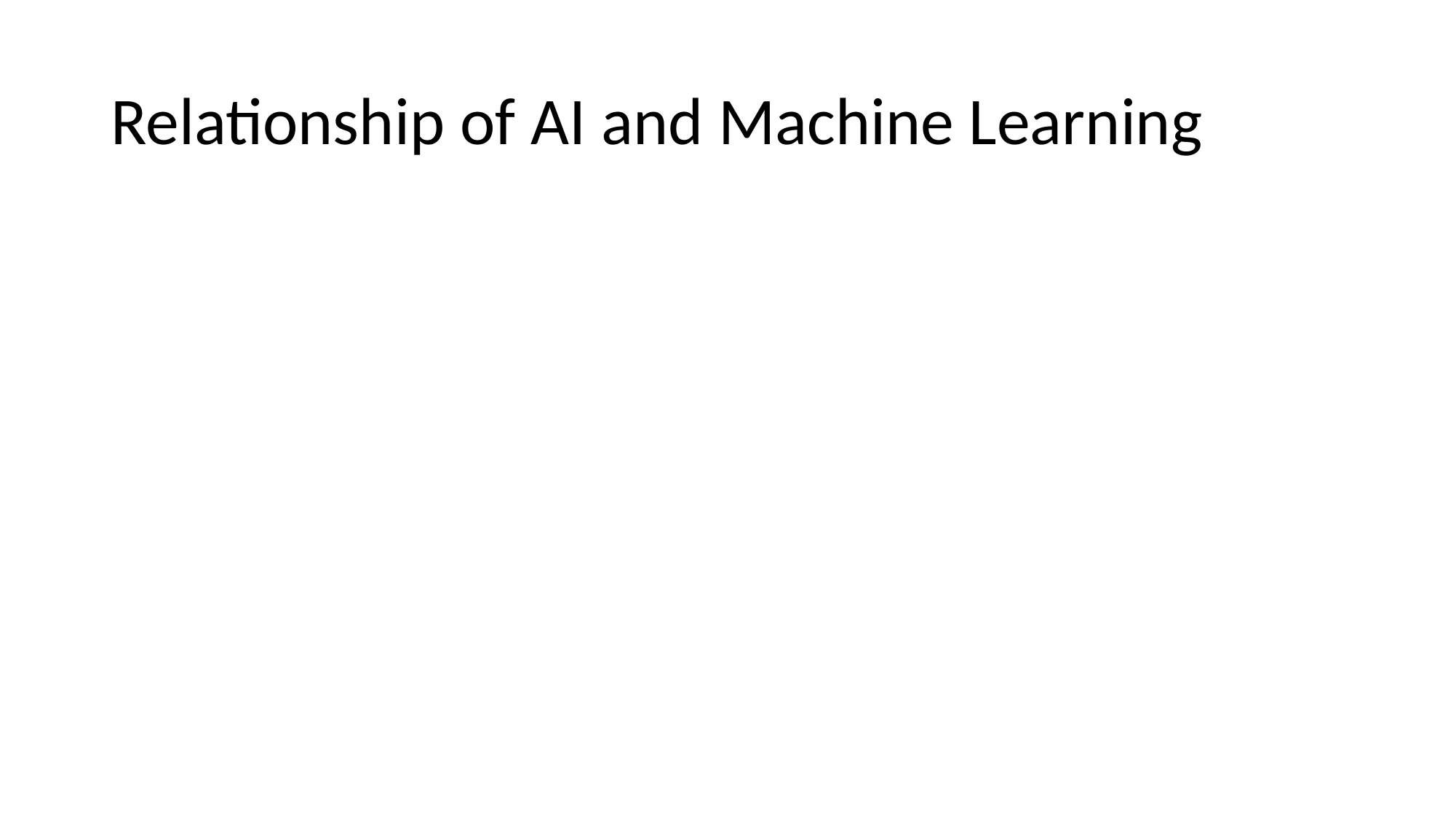

# Relationship of AI and Machine Learning